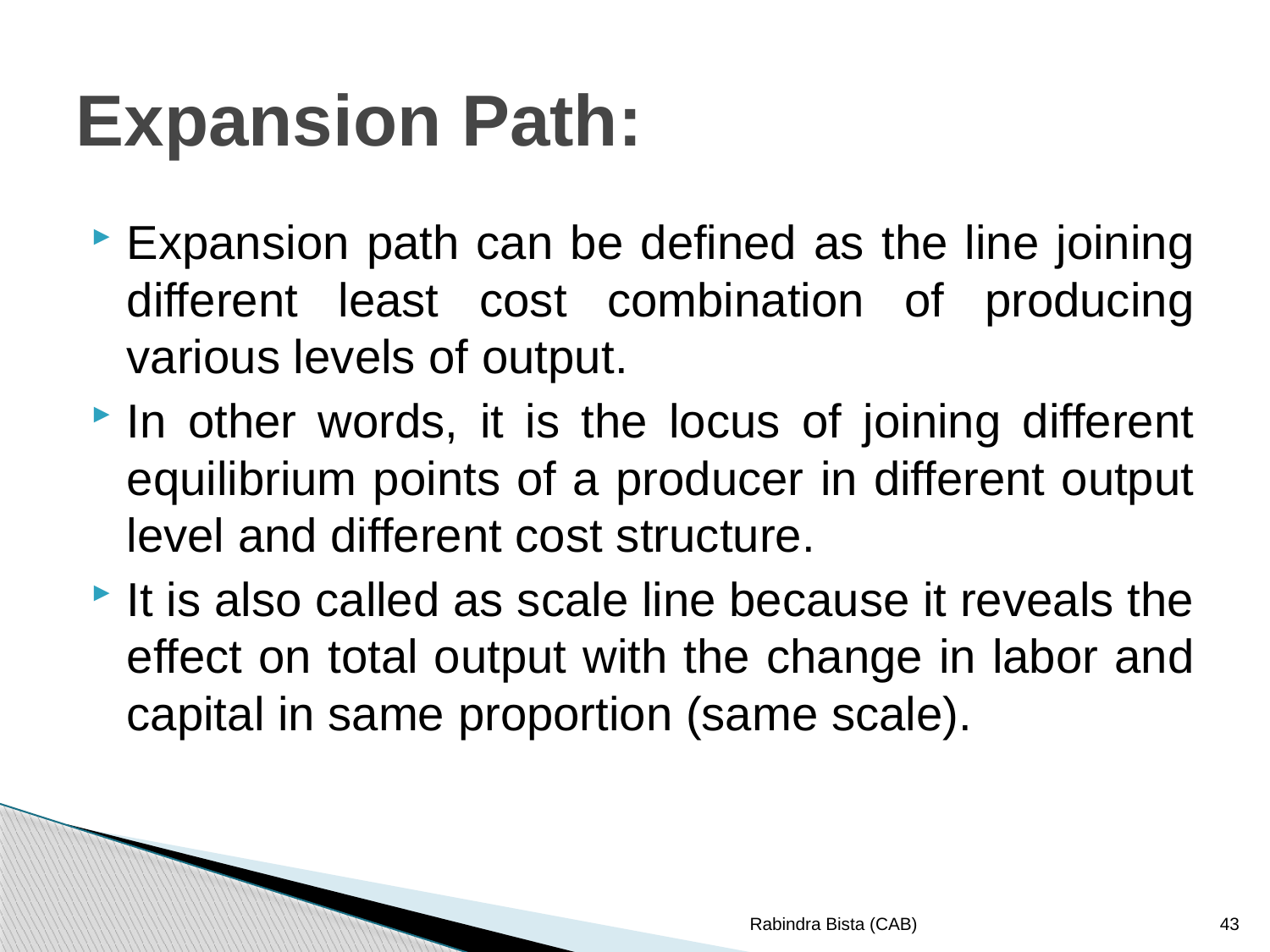

# Expansion Path:
Expansion path can be defined as the line joining different least cost combination of producing various levels of output.
In other words, it is the locus of joining different equilibrium points of a producer in different output level and different cost structure.
It is also called as scale line because it reveals the effect on total output with the change in labor and capital in same proportion (same scale).
Rabindra Bista (CAB)
43